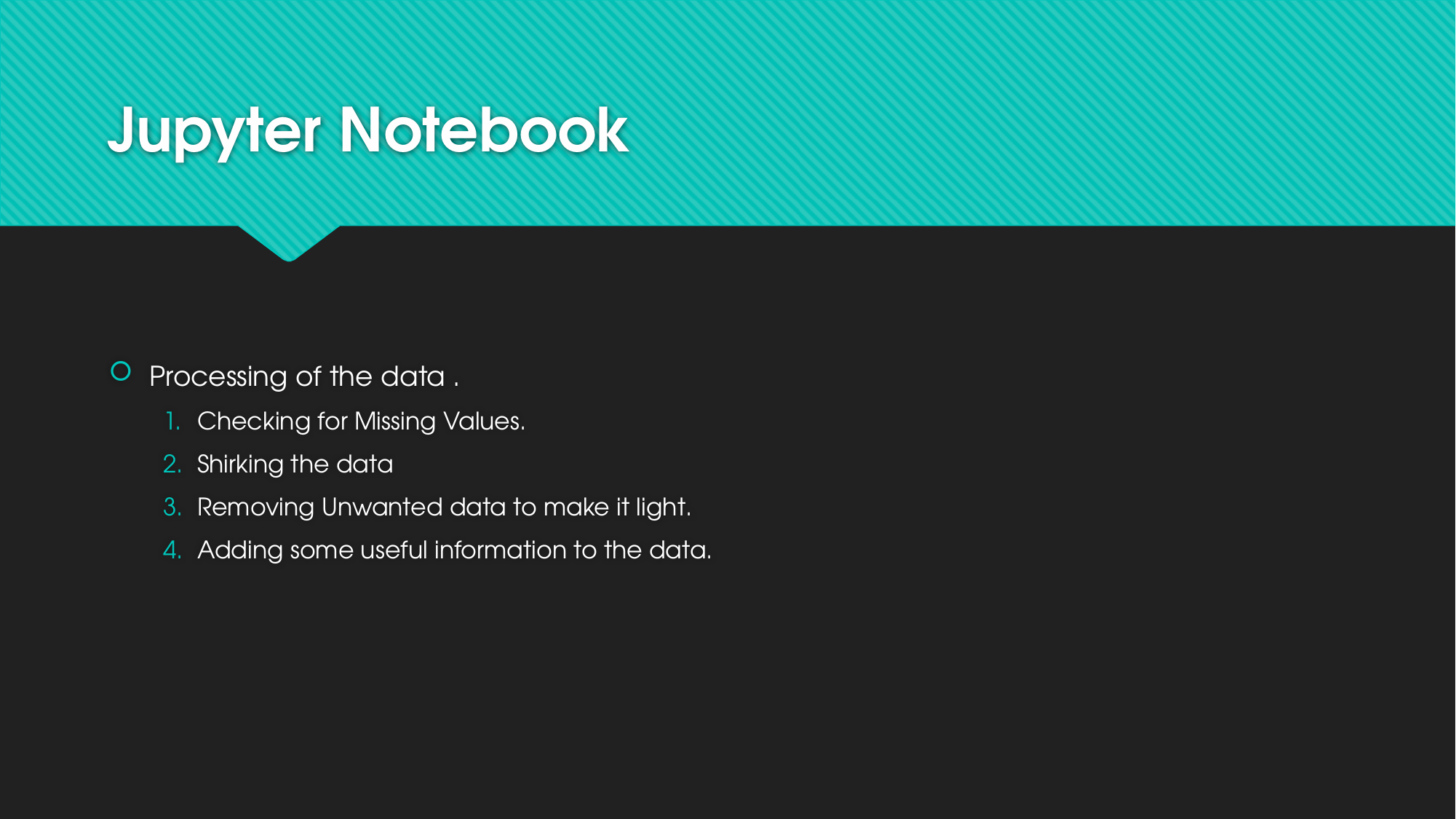

# Jupyter Notebook
Processing of the data .
Checking for Missing Values.
Shirking the data
Removing Unwanted data to make it light.
Adding some useful information to the data.